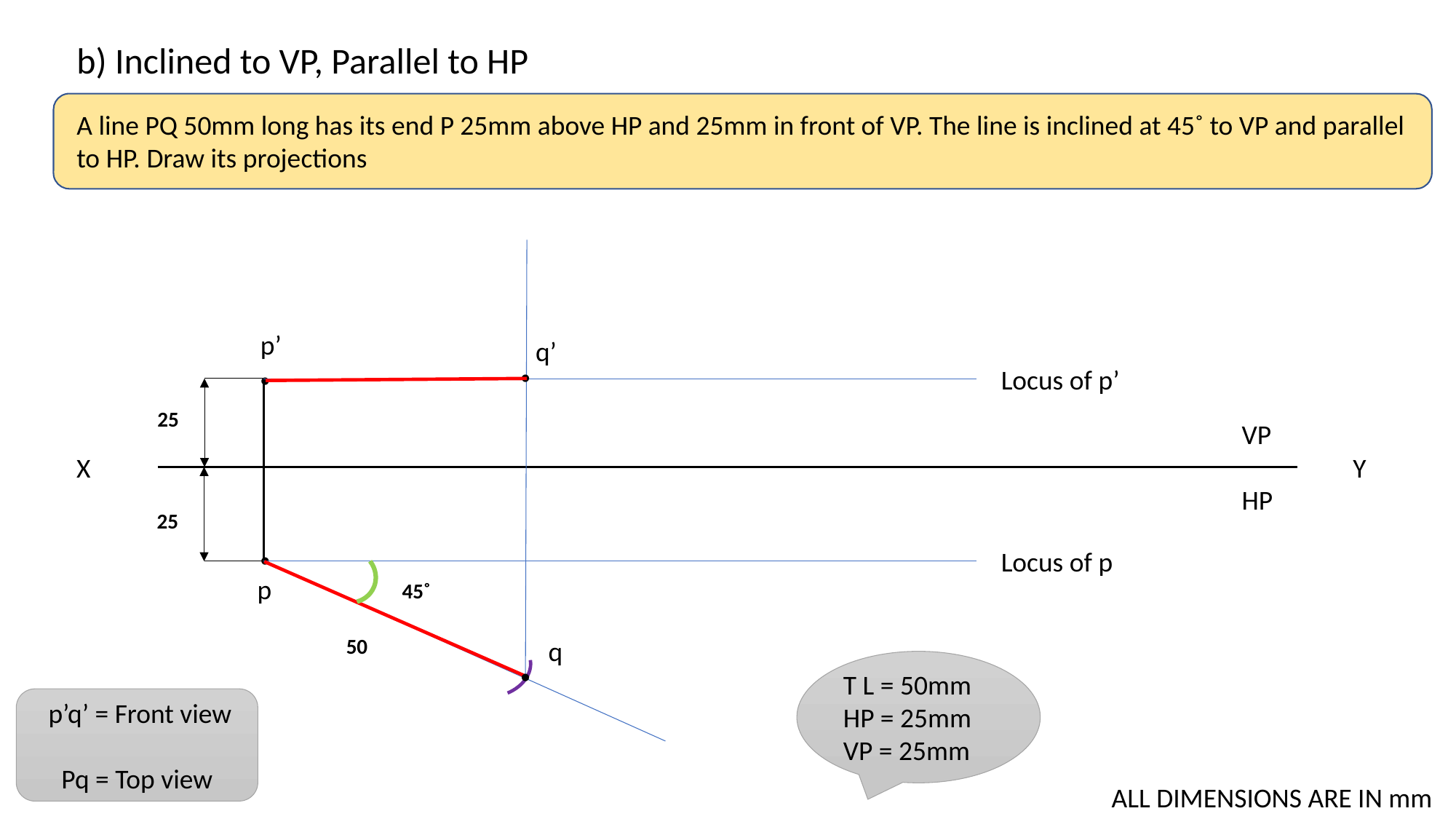

b) Inclined to VP, Parallel to HP

A line PQ 50mm long has its end P 25mm above HP and 25mm in front of VP. The line is inclined at 45˚ to VP and parallel to HP. Draw its projections
p’
q’

Locus of p’

25
VP

HP
X
Y
25
Locus of p

p
45˚
50
q

T L = 50mm
HP = 25mm
VP = 25mm

 p’q’ = Front view

Pq = Top view
ALL DIMENSIONS ARE IN mm